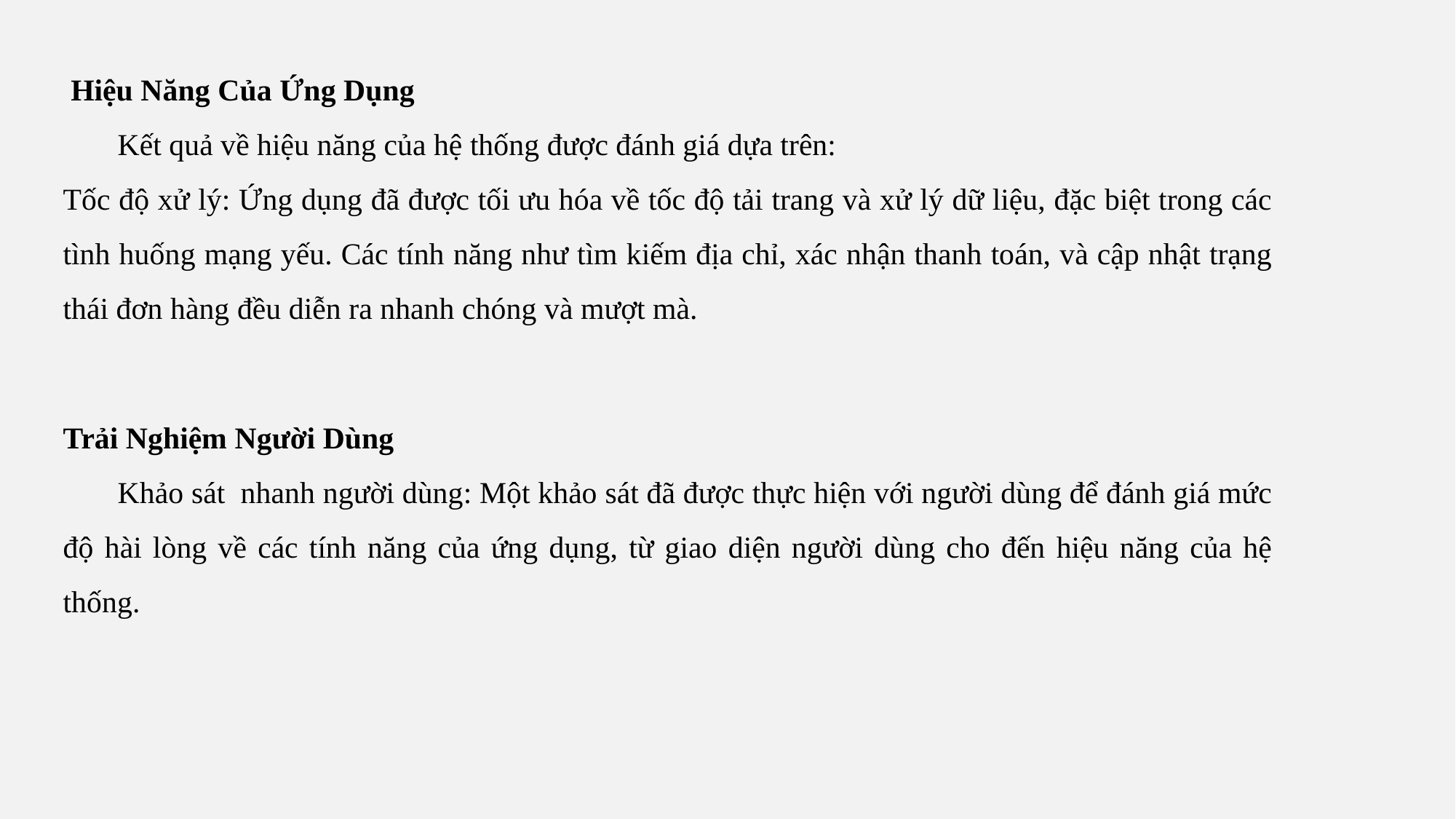

Các bước nghiên cứu chi tiết
Hai phương pháp chính được áp dụng trong nghiên cứu này là Heuristic Evaluation và Cognitive Walkthrough
Vai trò của tính khả dụng
 Hiệu Năng Của Ứng Dụng
Kết quả về hiệu năng của hệ thống được đánh giá dựa trên:
Tốc độ xử lý: Ứng dụng đã được tối ưu hóa về tốc độ tải trang và xử lý dữ liệu, đặc biệt trong các tình huống mạng yếu. Các tính năng như tìm kiếm địa chỉ, xác nhận thanh toán, và cập nhật trạng thái đơn hàng đều diễn ra nhanh chóng và mượt mà.
Nghiên cứu lý thuyết
Thực hiện đánh giá
Chuẩn bị đánh giá
Lựa chọn phương pháp
Chọn Heuristic Evaluation là phương pháp chính để đánh giá tính khả dụng của ứng dụng Grab. Đây là phương pháp nhanh chóng, dễ thực hiện và hiệu quả trong việc phát hiện các lỗi giao diện người dùng
Heuristic Evaluation: Phù hợp để kiểm tra tổng quan hệ thống và phát hiện các vấn đề thiết kế phổ biến.
Cognitive Walkthrough: Tập trung vào hành vi người dùng, giúp xác định các rào cản trong quy trình thao tác thực tế
Đối với người dùng:
Giảm thiểu lỗi và tăng sự thoải mái.
Tăng khả năng tiếp cận, đặc biệt đối với người dùng không quen với công nghệ.
Tạo cảm giác tin cậy và an tâm khi sử dụng dịch vụ.
Tiến hành nghiên cứu các lý thuyết về tính khả dụng (usability) và các nguyên tắc thiết kế giao diện người dùng (UI), bao gồm các phương pháp đánh giá phổ biến như Heuristic Evaluation và Cognitive Walkthrough.
Xác định chuyên gia: Chuyên gia tham gia đánh giá phải có kinh nghiệm về thiết kế giao diện người dùng (UI), kiến thức về các nguyên tắc khả dụng và kinh nghiệm sử dụng ứng dụng di động..
Chuẩn bị danh sách kiểm tra : Danh sách kiểm tra được xây dựng từ các nguyên tắc Heuristic của Jakob Nielsen Các câu hỏi sẽ được sử dụng để đánh giá các bước thực hiện của người dùng.
Thực hiện Heuristic Evaluation: Các chuyên gia thực hiện đánh giá độc lập theo danh sách kiểm tra  được xây dựng từ 10 nguyên tắc Heuristic của Jakob Nielsen. Trong giai đoạn này, bao gồm sự rõ ràng, tính khả dụng, tính nhất quán, khả năng nhận diện lỗi , các nguyên tắc thiết kế của giao diện và chức năng ứng dụng Grab, từ đó phát hiện các vấn đề khả dụng,

Xây dựng danh sách các nguyên tắc heuristic (10 nguyên tắc của Jakob Nielsen).
Các chuyên gia tiến hành đánh giá độc lập giao diện ứng dụng.
Tổng hợp và phân loại các vấn đề phát hiện được.
Mô tả chi tiết các nhiệm vụ người dùng sẽ thực hiện

Mô phỏng hành vi người dùng và phân tích từng bước để tìm ra các điểm  thiếu sót.
Đưa ra các khuyến nghị cải thiện dựa trên kết quả phân tích.
 Phân tích kết quả và đề xuất cải tiến
Dựa trên kết quả từ đánh giá Heuristic Evaluation, các vấn đề về giao diện và tính khả dụng sẽ được phân tích, và các giải pháp cải tiến sẽ được đề xuất.
Trải Nghiệm Người Dùng
Khảo sát  nhanh người dùng: Một khảo sát đã được thực hiện với người dùng để đánh giá mức độ hài lòng về các tính năng của ứng dụng, từ giao diện người dùng cho đến hiệu năng của hệ thống.
Đối với doanh nghiệp:
Tăng tỷ lệ hoàn tất giao dịch và doanh thu.
Xây dựng thương hiệu mạnh và sự tin tưởng của khách hàng.
Huỳnh Phạm Nhật An    Masv 110122027